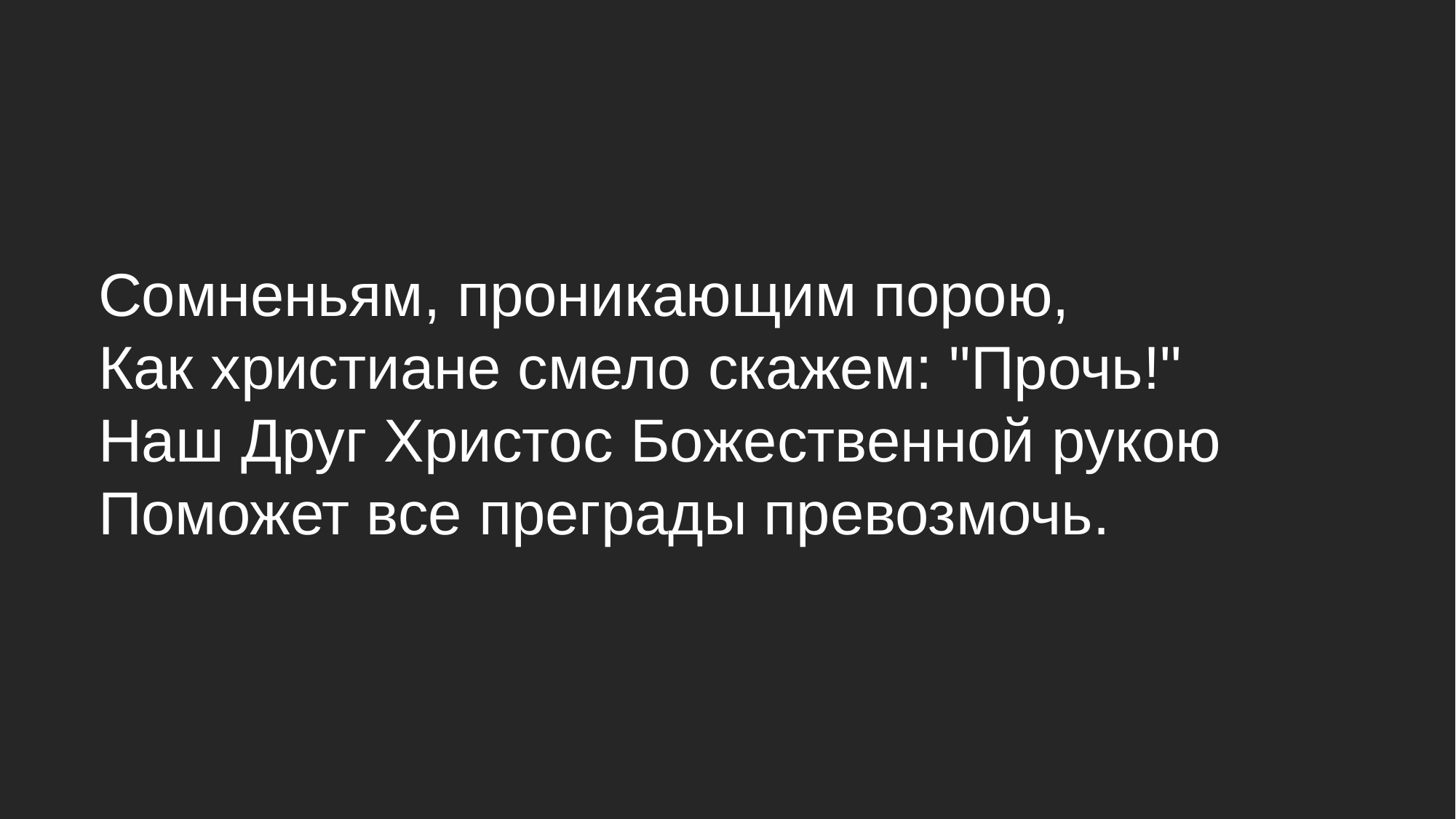

Сомненьям, проникающим порою,
Как христиане смело скажем: "Прочь!"
Наш Друг Христос Божественной рукою
Поможет все преграды превозмочь.